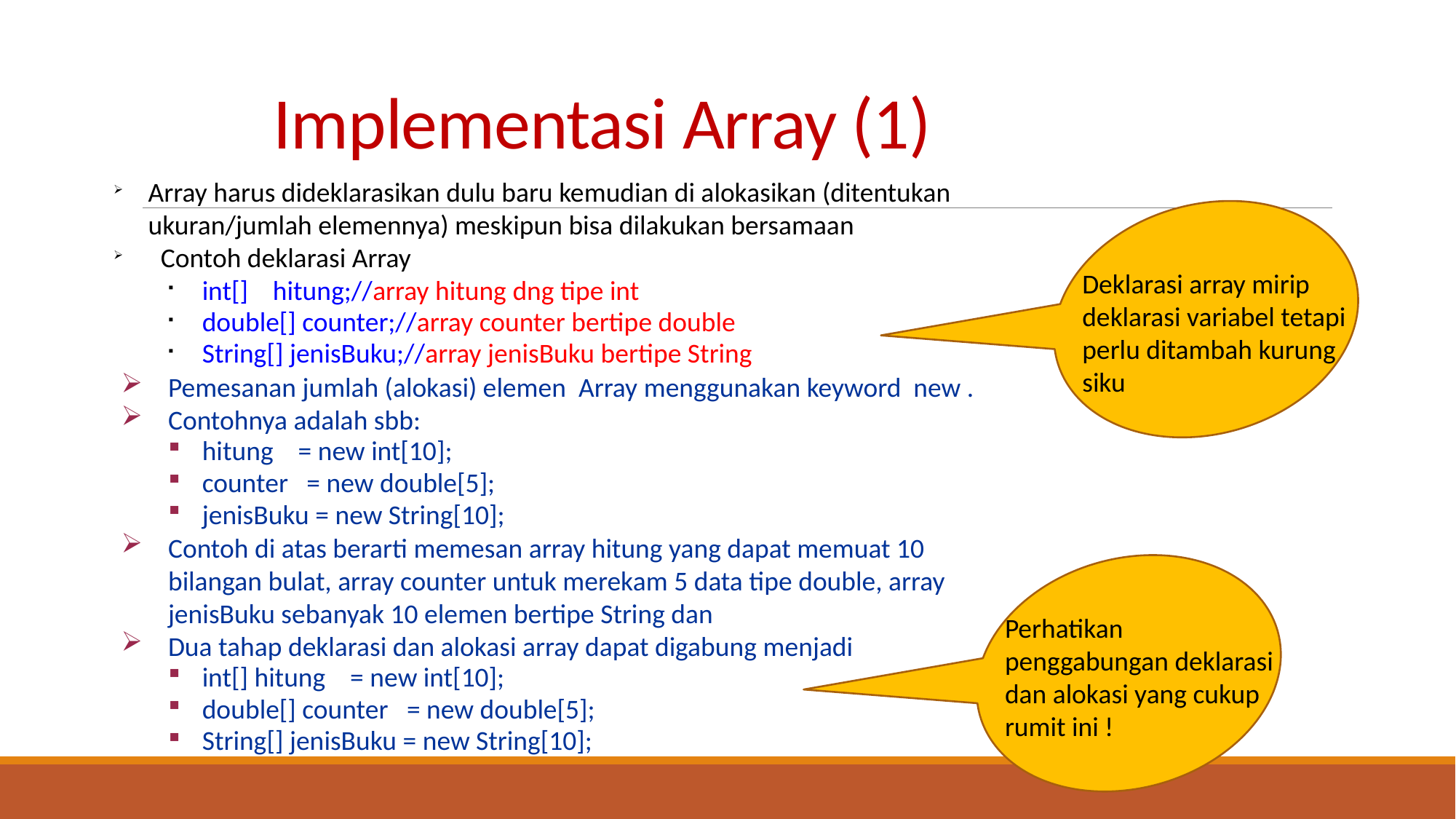

# Implementasi Array (1)

Array harus dideklarasikan dulu baru kemudian di alokasikan (ditentukan ukuran/jumlah elemennya) meskipun bisa dilakukan bersamaan
  Contoh deklarasi Array
int[]    hitung;//array hitung dng tipe int
double[] counter;//array counter bertipe double
String[] jenisBuku;//array jenisBuku bertipe String
Pemesanan jumlah (alokasi) elemen  Array menggunakan keyword  new .
Contohnya adalah sbb:
hitung    = new int[10];
counter   = new double[5];
jenisBuku = new String[10];
Contoh di atas berarti memesan array hitung yang dapat memuat 10 bilangan bulat, array counter untuk merekam 5 data tipe double, array jenisBuku sebanyak 10 elemen bertipe String dan
Dua tahap deklarasi dan alokasi array dapat digabung menjadi
int[] hitung    = new int[10];
double[] counter   = new double[5];
String[] jenisBuku = new String[10];

Deklarasi array mirip deklarasi variabel tetapi perlu ditambah kurung siku

Perhatikan penggabungan deklarasi dan alokasi yang cukup rumit ini !